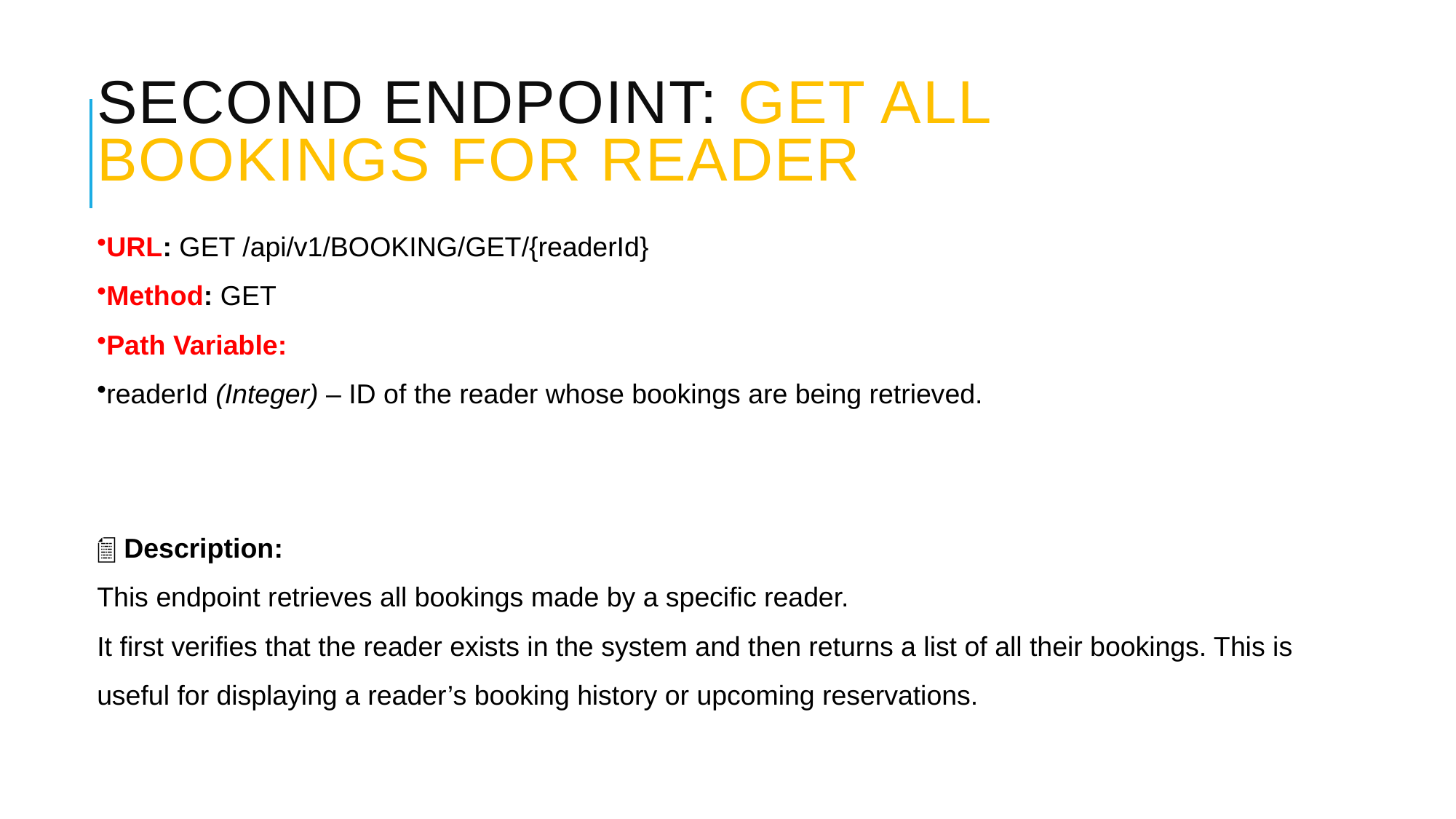

# Second Endpoint: Get All Bookings for Reader
URL: GET /api/v1/BOOKING/GET/{readerId}
Method: GET
Path Variable:
readerId (Integer) – ID of the reader whose bookings are being retrieved.

📄 Description:
This endpoint retrieves all bookings made by a specific reader.
It first verifies that the reader exists in the system and then returns a list of all their bookings. This is useful for displaying a reader’s booking history or upcoming reservations.